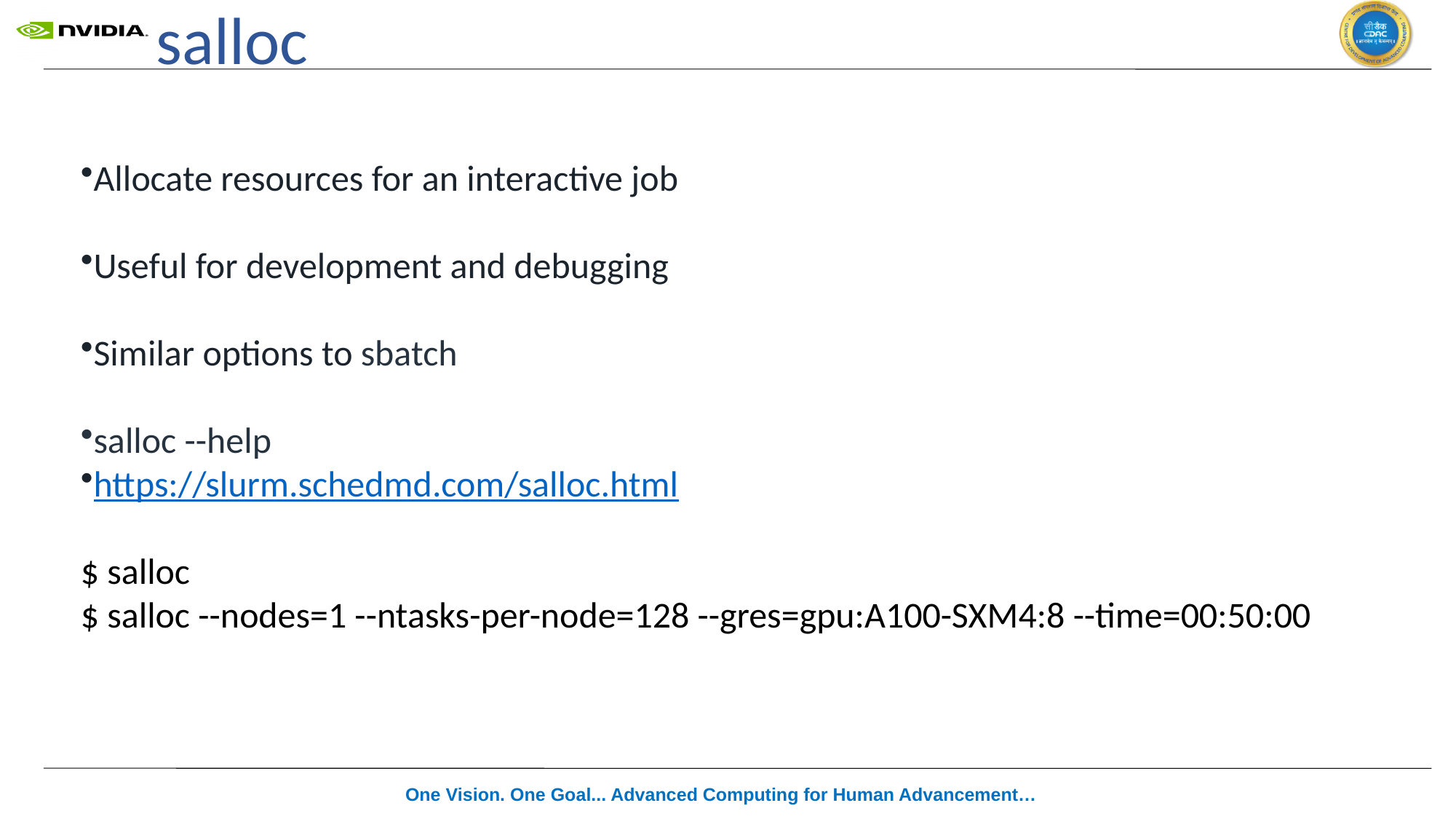

# salloc

Allocate resources for an interactive job

Useful for development and debugging

Similar options to sbatch

salloc --help
https://slurm.schedmd.com/salloc.html

$ salloc
$ salloc --nodes=1 --ntasks-per-node=128 --gres=gpu:A100-SXM4:8 --time=00:50:00